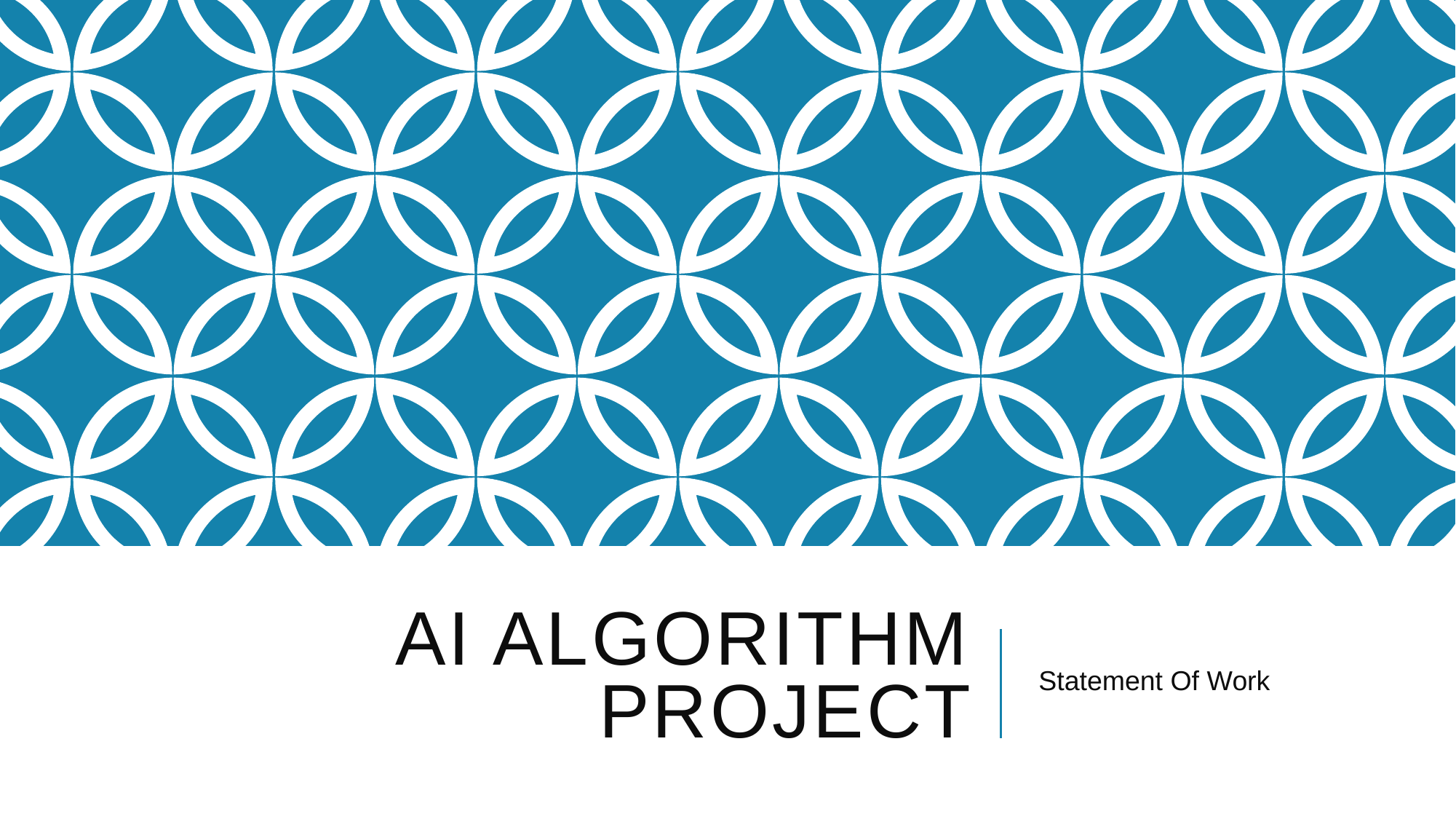

# AI Algorithm Project
Statement Of Work